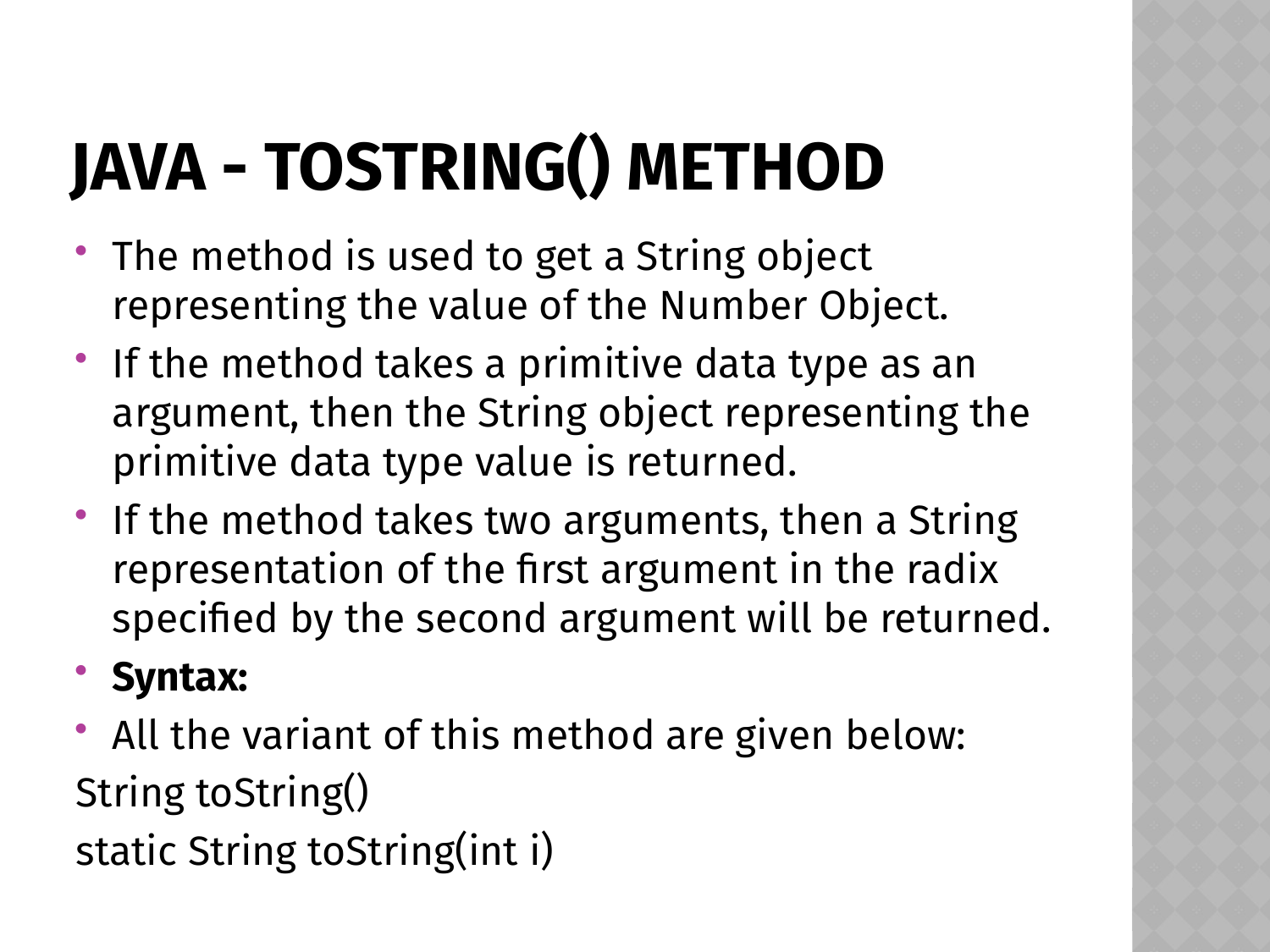

# Java - toString() Method
The method is used to get a String object representing the value of the Number Object.
If the method takes a primitive data type as an argument, then the String object representing the primitive data type value is returned.
If the method takes two arguments, then a String representation of the first argument in the radix specified by the second argument will be returned.
Syntax:
All the variant of this method are given below:
String toString()
static String toString(int i)